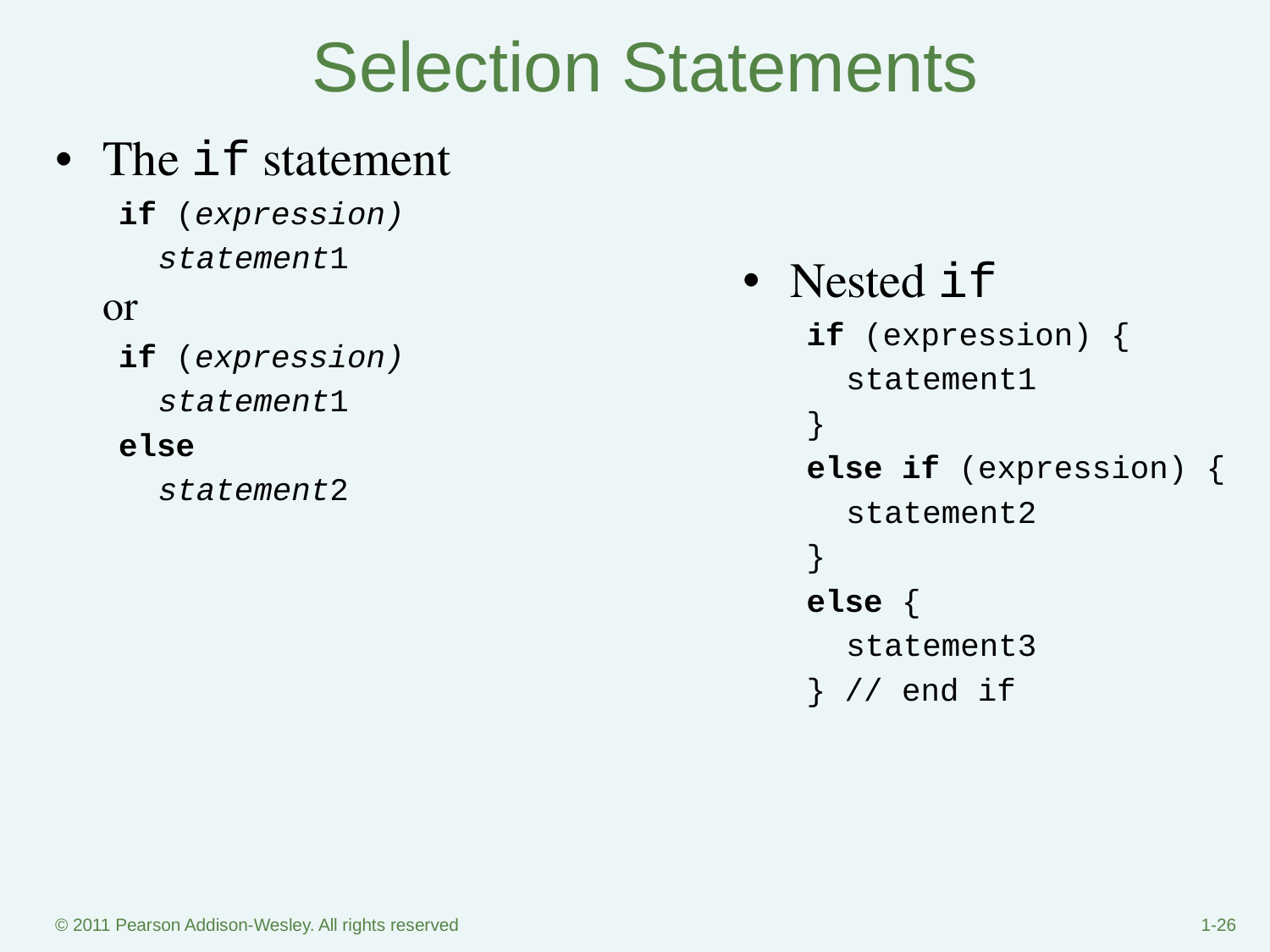

# Selection Statements
The if statement
if (expression)
	statement1
	or
if (expression)
	statement1
else
	statement2

Nested if
if (expression) {
	statement1
}
else if (expression) {
	statement2
}
else {
	statement3
} // end if
© 2011 Pearson Addison-Wesley. All rights reserved
1-26